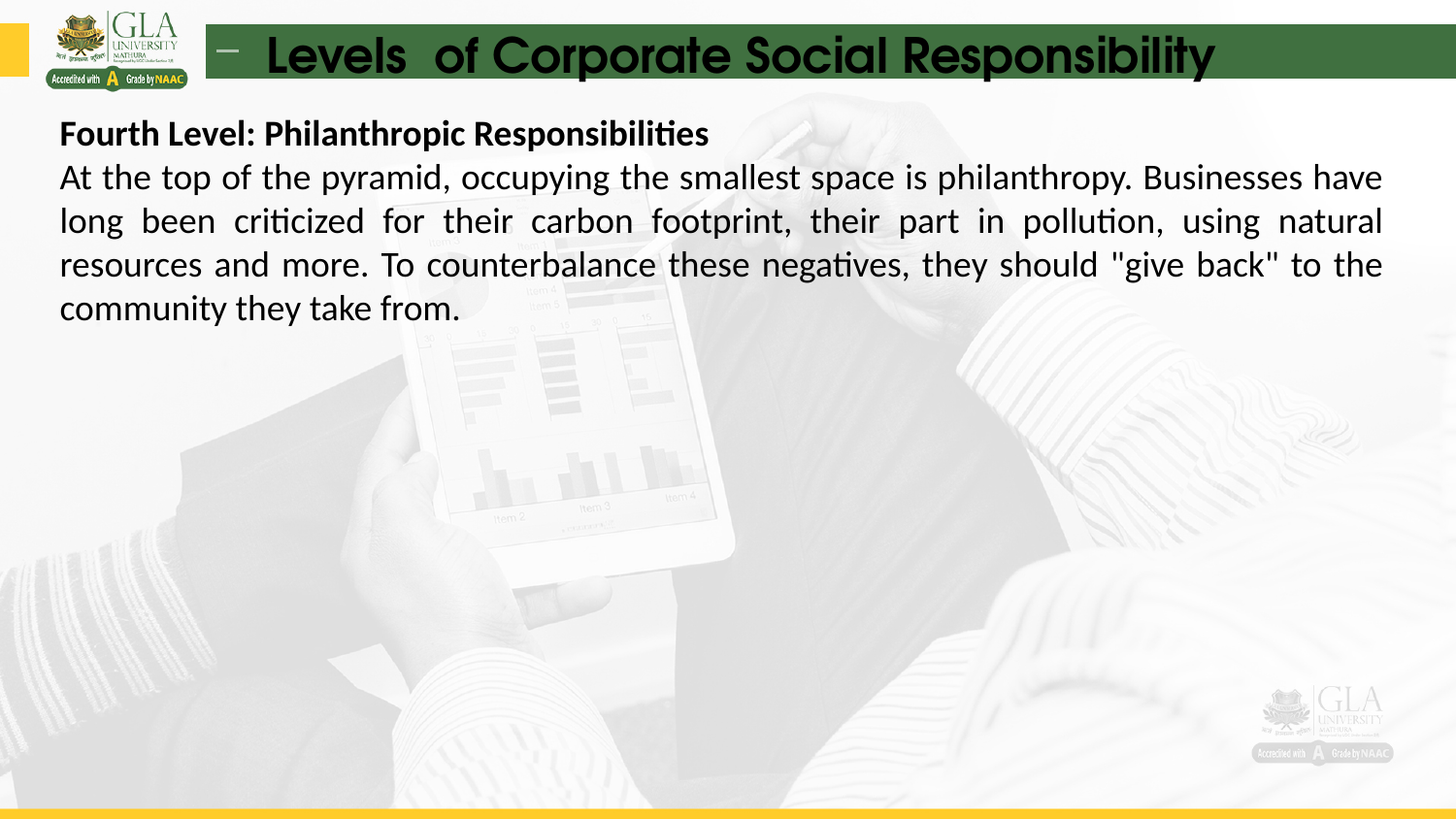

Levels  of Corporate Social Responsibility
Fourth Level: Philanthropic Responsibilities
At the top of the pyramid, occupying the smallest space is philanthropy. Businesses have long been criticized for their carbon footprint, their part in pollution, using natural resources and more. To counterbalance these negatives, they should "give back" to the community they take from.